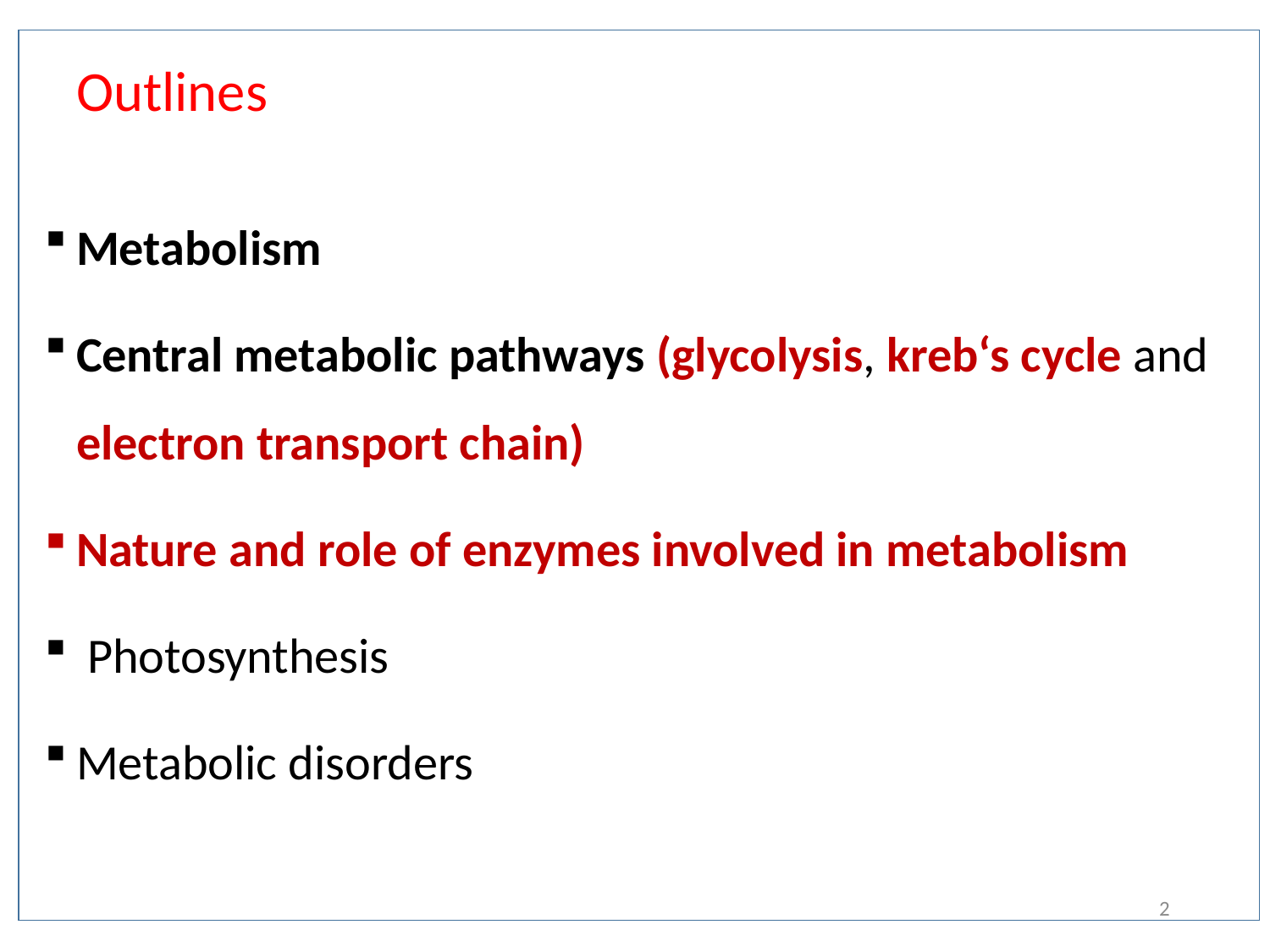

# Outlines
Metabolism
Central metabolic pathways (glycolysis, kreb‘s cycle and electron transport chain)
Nature and role of enzymes involved in metabolism
 Photosynthesis
Metabolic disorders
2